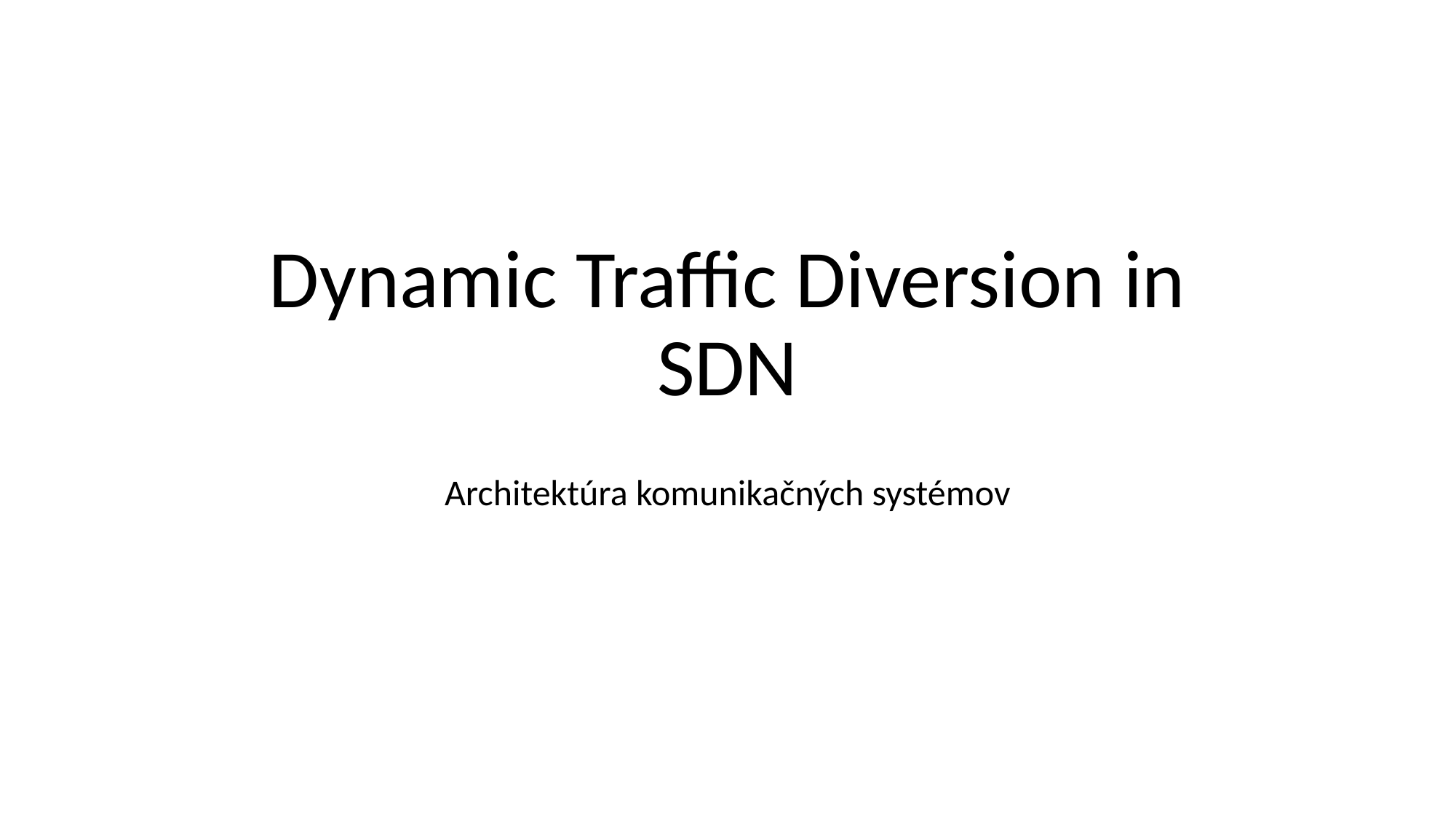

# Dynamic Traffic Diversion in SDN
Architektúra komunikačných systémov